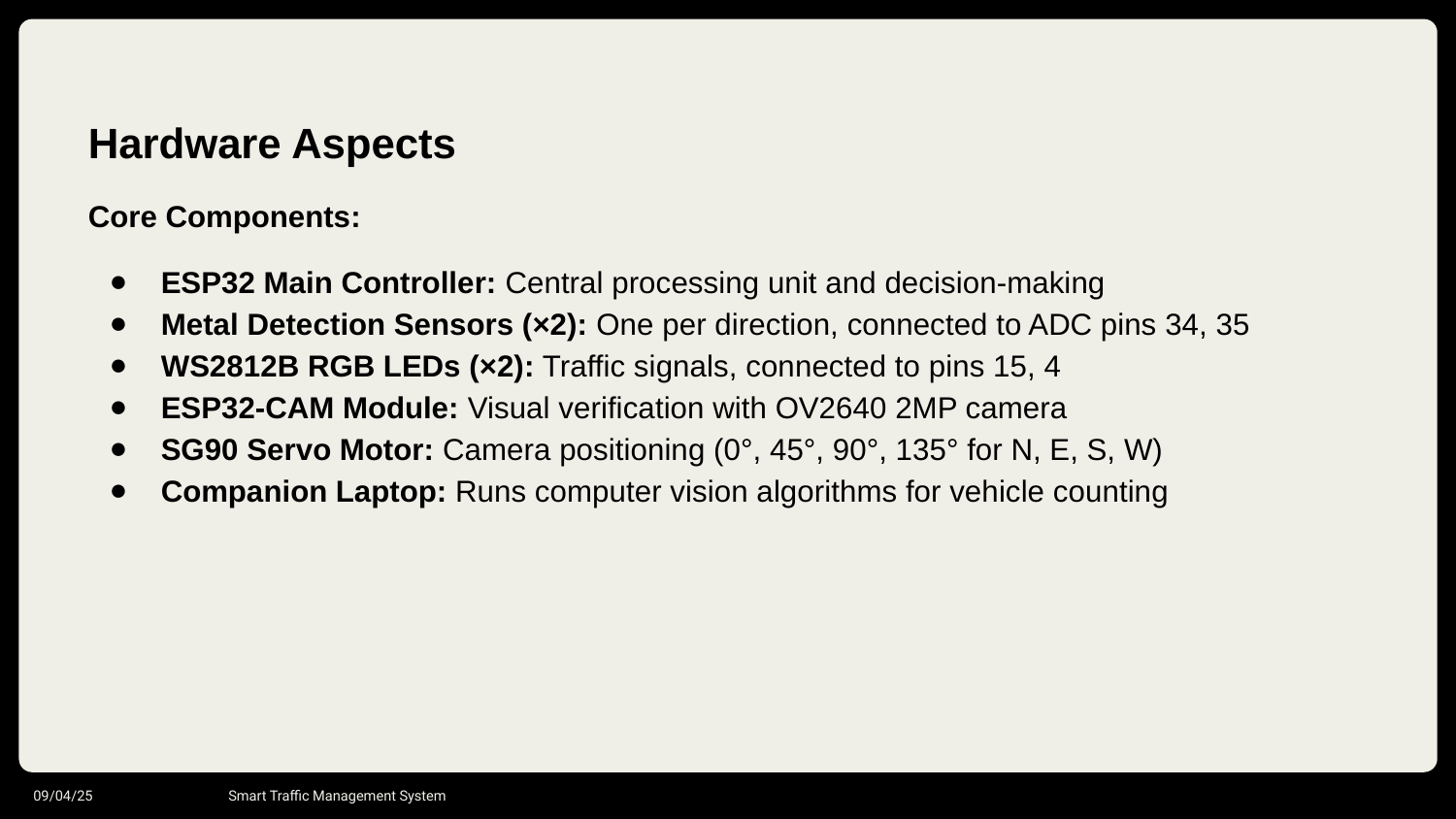

Hardware Aspects
Core Components:
ESP32 Main Controller: Central processing unit and decision-making
Metal Detection Sensors (×2): One per direction, connected to ADC pins 34, 35
WS2812B RGB LEDs (×2): Traffic signals, connected to pins 15, 4
ESP32-CAM Module: Visual verification with OV2640 2MP camera
SG90 Servo Motor: Camera positioning (0°, 45°, 90°, 135° for N, E, S, W)
Companion Laptop: Runs computer vision algorithms for vehicle counting
09/04/25
Smart Traffic Management System